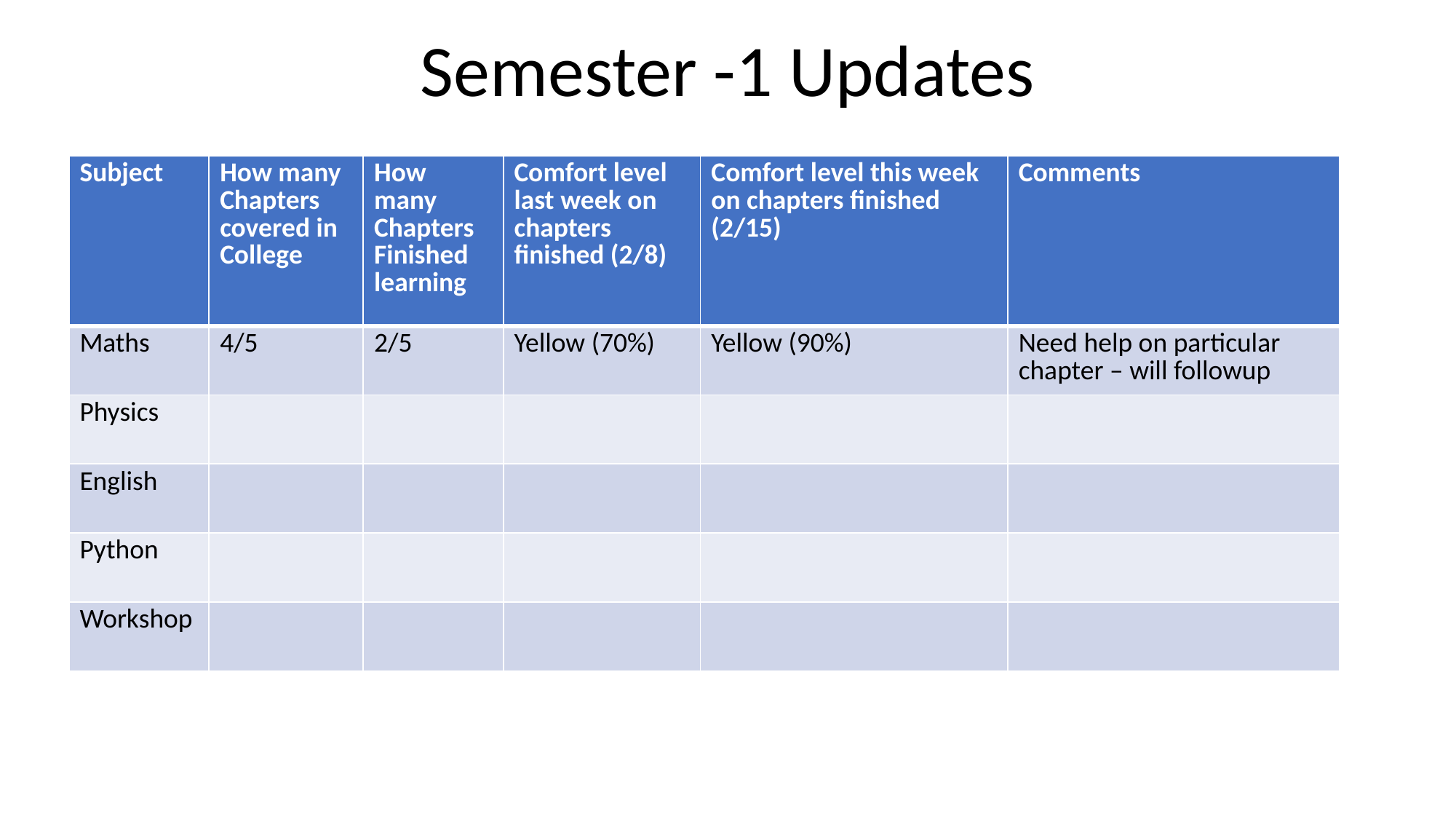

# Semester -1 Updates
| Subject | How many Chapters covered in College | How many Chapters Finished learning | Comfort level last week on chapters finished (2/8) | Comfort level this week on chapters finished (2/15) | Comments |
| --- | --- | --- | --- | --- | --- |
| Maths | 4/5 | 2/5 | Yellow (70%) | Yellow (90%) | Need help on particular chapter – will followup |
| Physics |  |  |  |  |  |
| English |  |  |  |  |  |
| Python |  |  |  |  |  |
| Workshop |  |  |  |  |  |